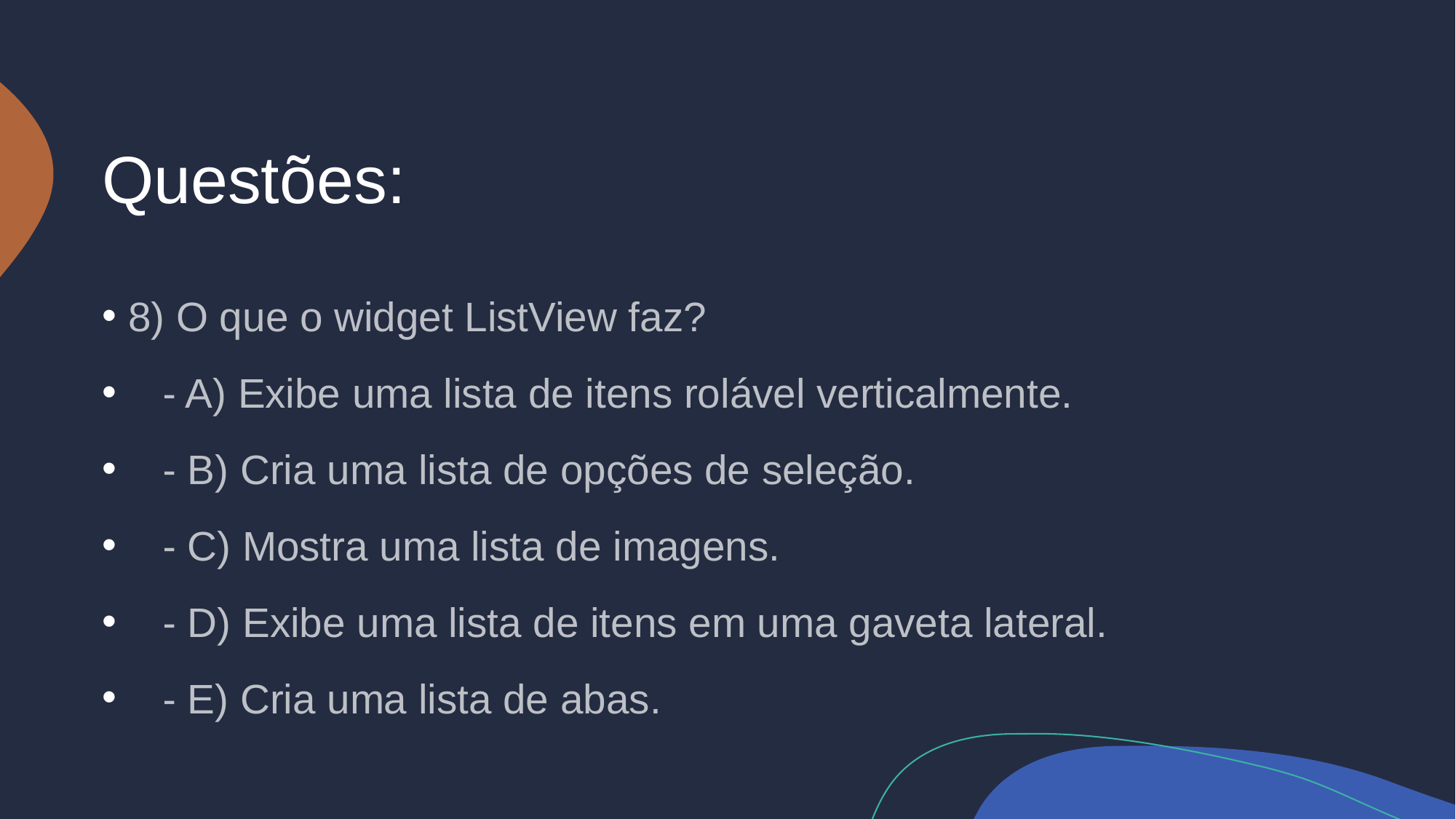

# Questões:
8) O que o widget ListView faz?
   - A) Exibe uma lista de itens rolável verticalmente.
   - B) Cria uma lista de opções de seleção.
   - C) Mostra uma lista de imagens.
   - D) Exibe uma lista de itens em uma gaveta lateral.
   - E) Cria uma lista de abas.